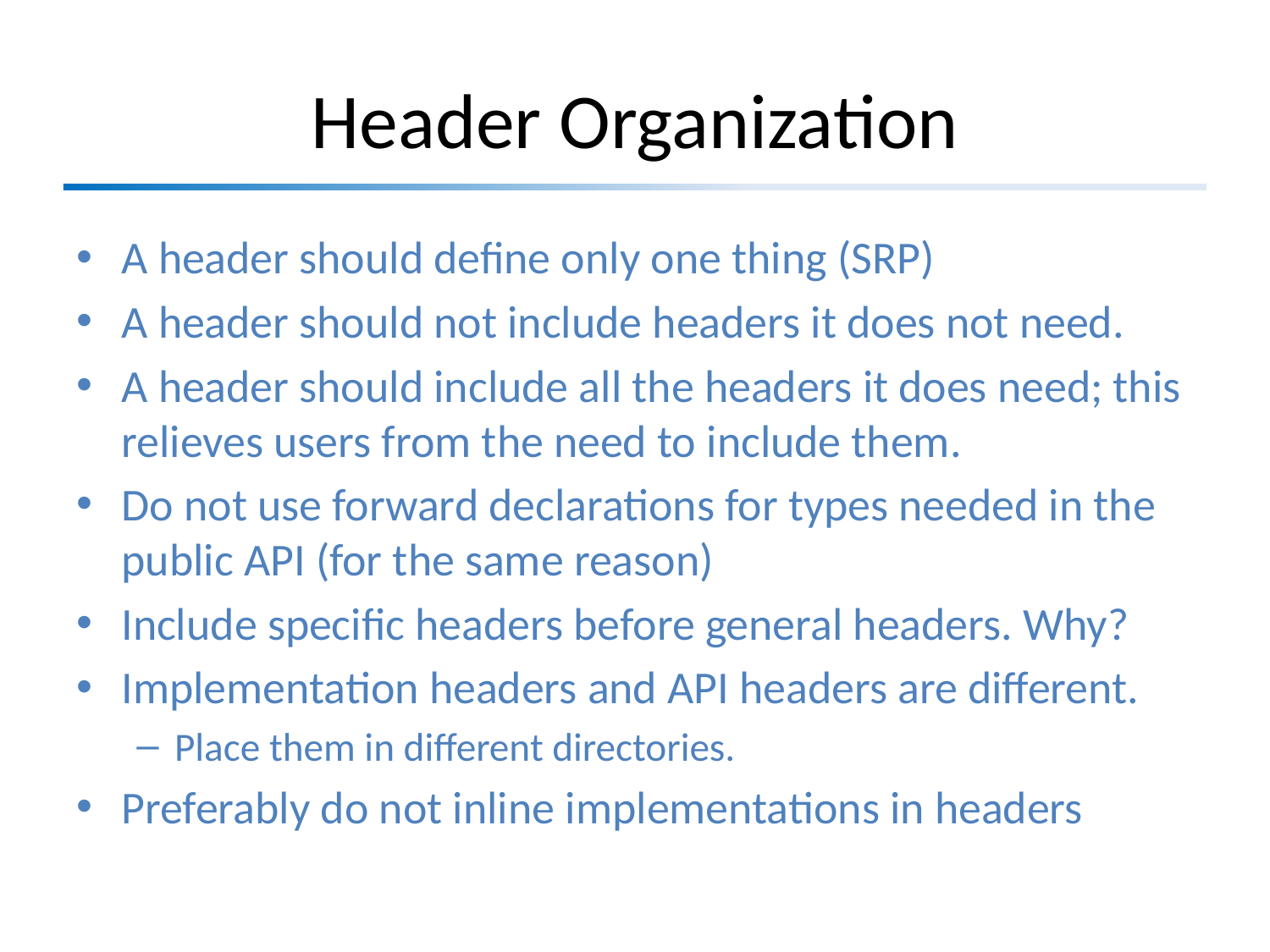

# Header Organization
A header should define only one thing (SRP)
A header should not include headers it does not need.
A header should include all the headers it does need; this relieves users from the need to include them.
Do not use forward declarations for types needed in the public API (for the same reason)
Include specific headers before general headers. Why?
Implementation headers and API headers are different.
Place them in different directories.
Preferably do not inline implementations in headers